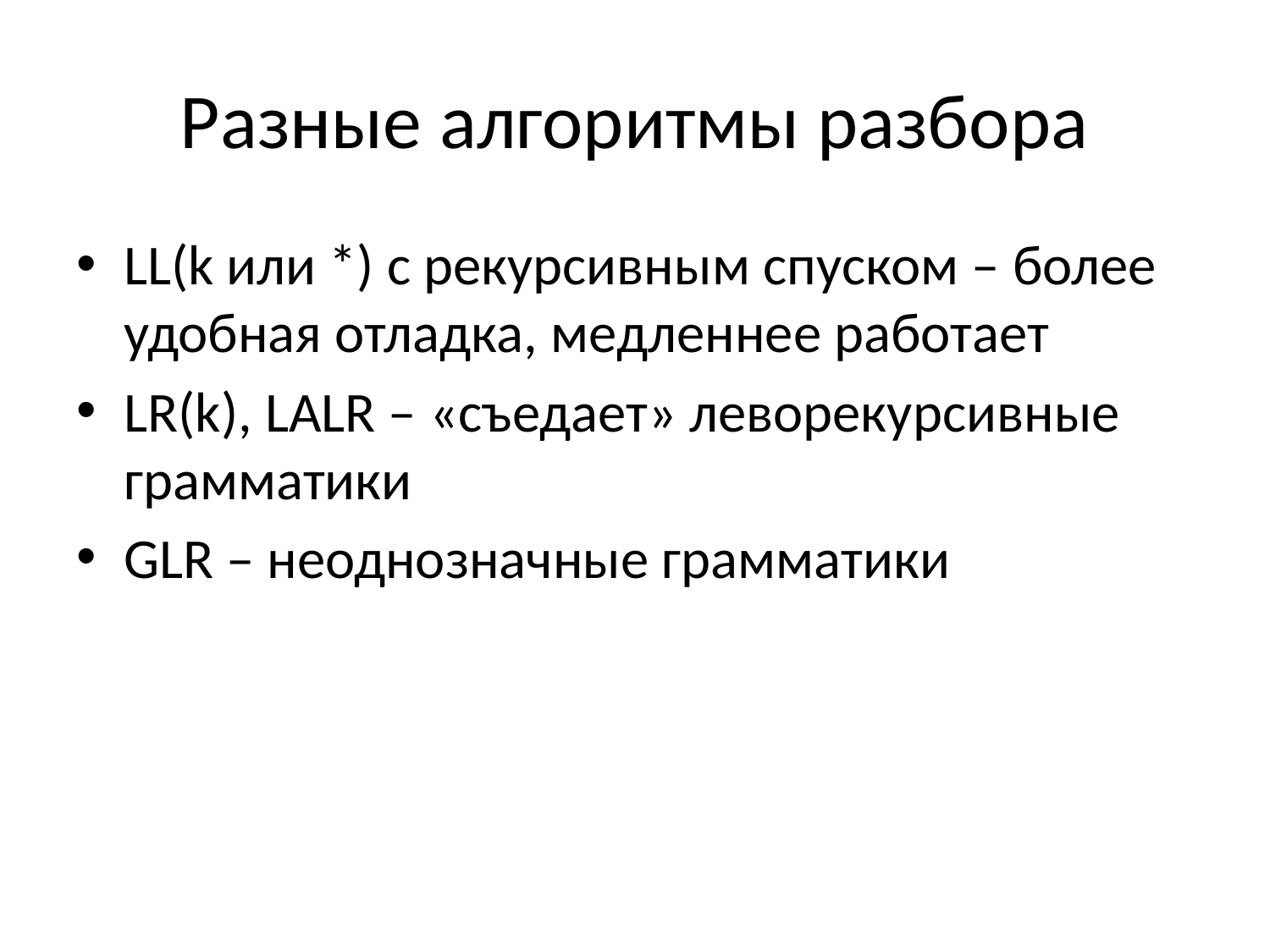

# Разные алгоритмы разбора
LL(k или *) с рекурсивным спуском – более удобная отладка, медленнее работает
LR(k), LALR – «съедает» леворекурсивные грамматики
GLR – неоднозначные грамматики